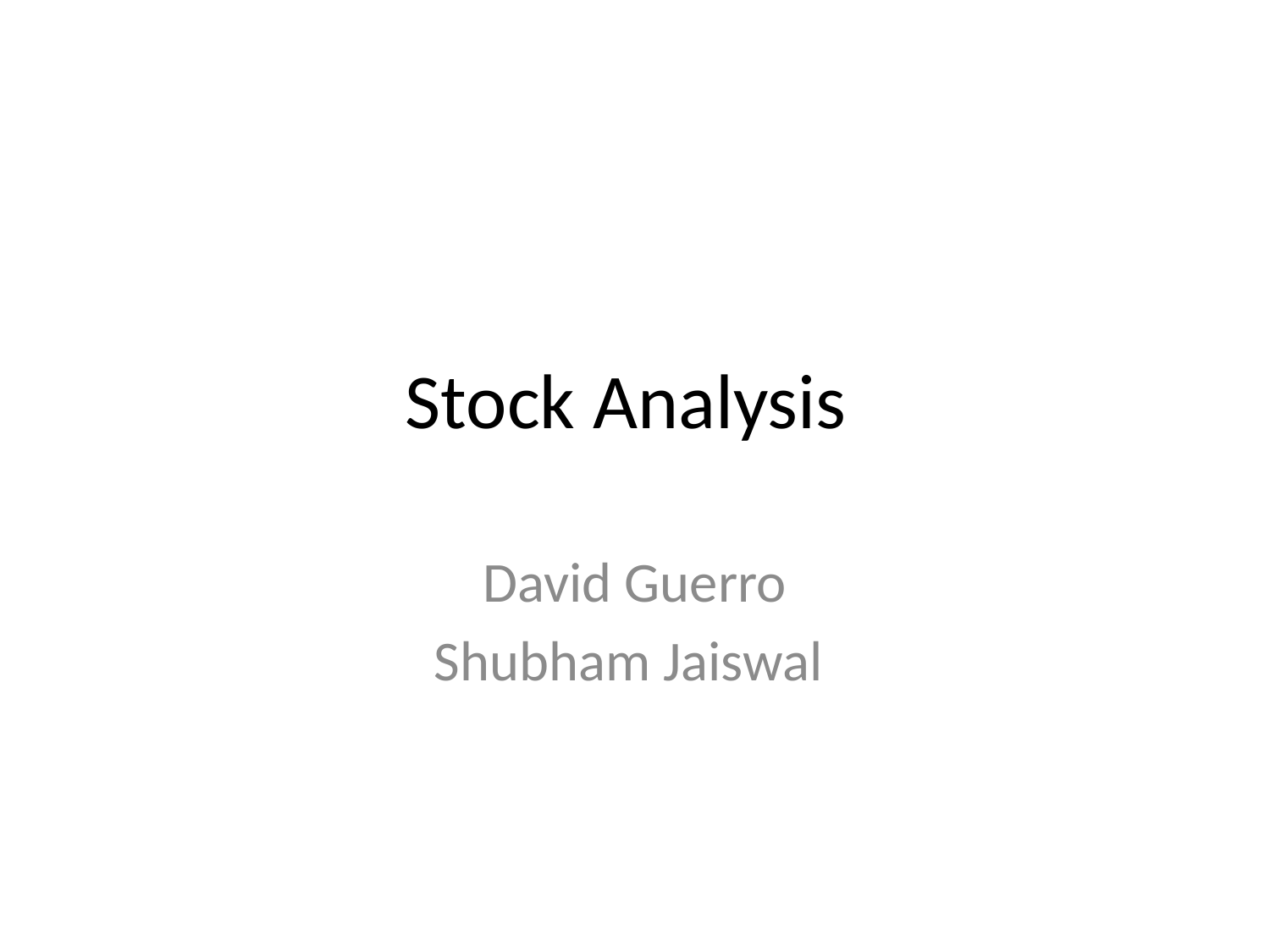

# Stock Analysis
David Guerro
Shubham Jaiswal